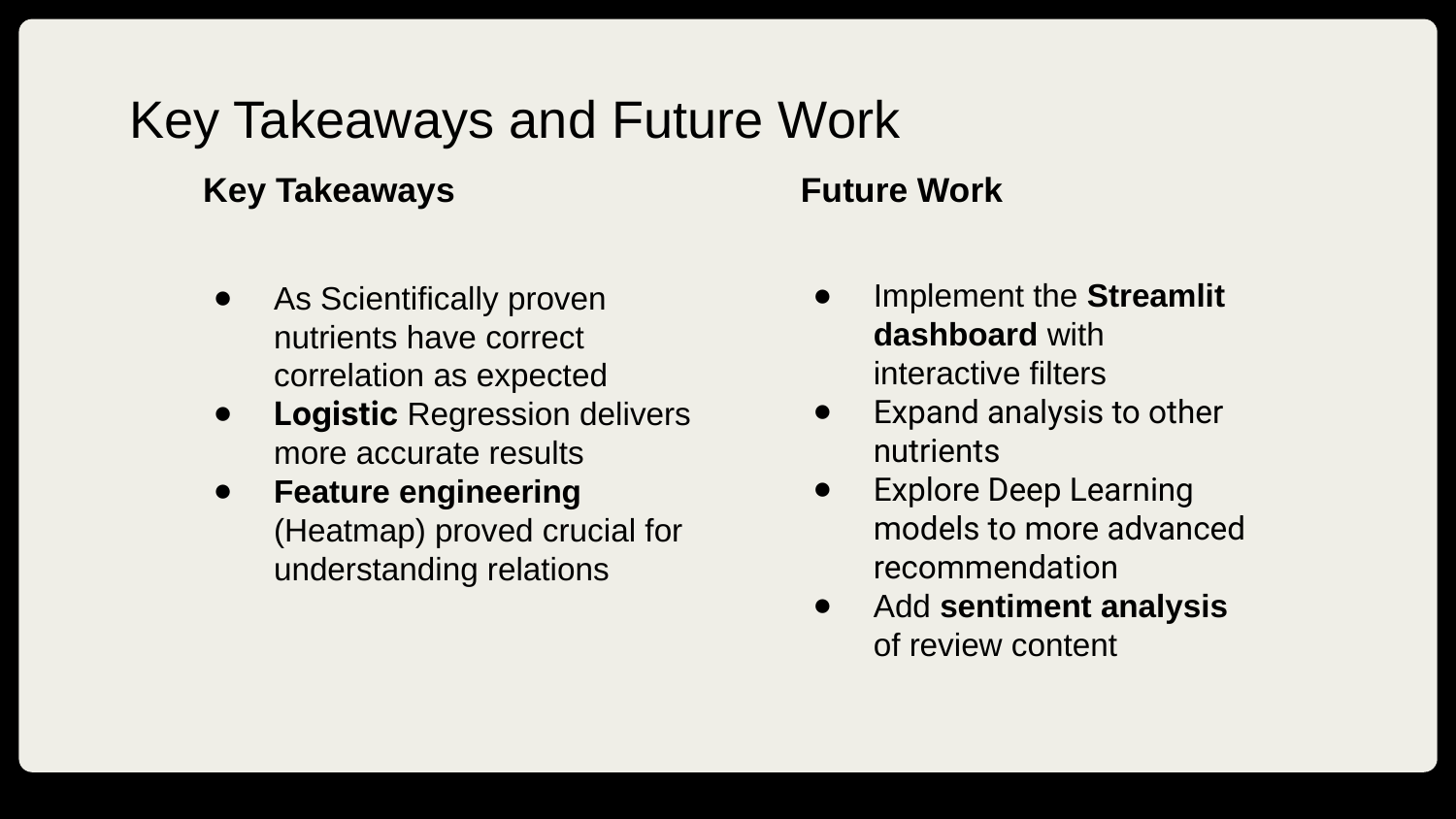

Key Takeaways and Future Work
As Scientifically proven nutrients have correct correlation as expected
Logistic Regression delivers more accurate results
Feature engineering (Heatmap) proved crucial for understanding relations
# Key Takeaways
Future Work
Implement the Streamlit dashboard with interactive filters
Expand analysis to other nutrients
Explore Deep Learning models to more advanced recommendation
Add sentiment analysis of review content